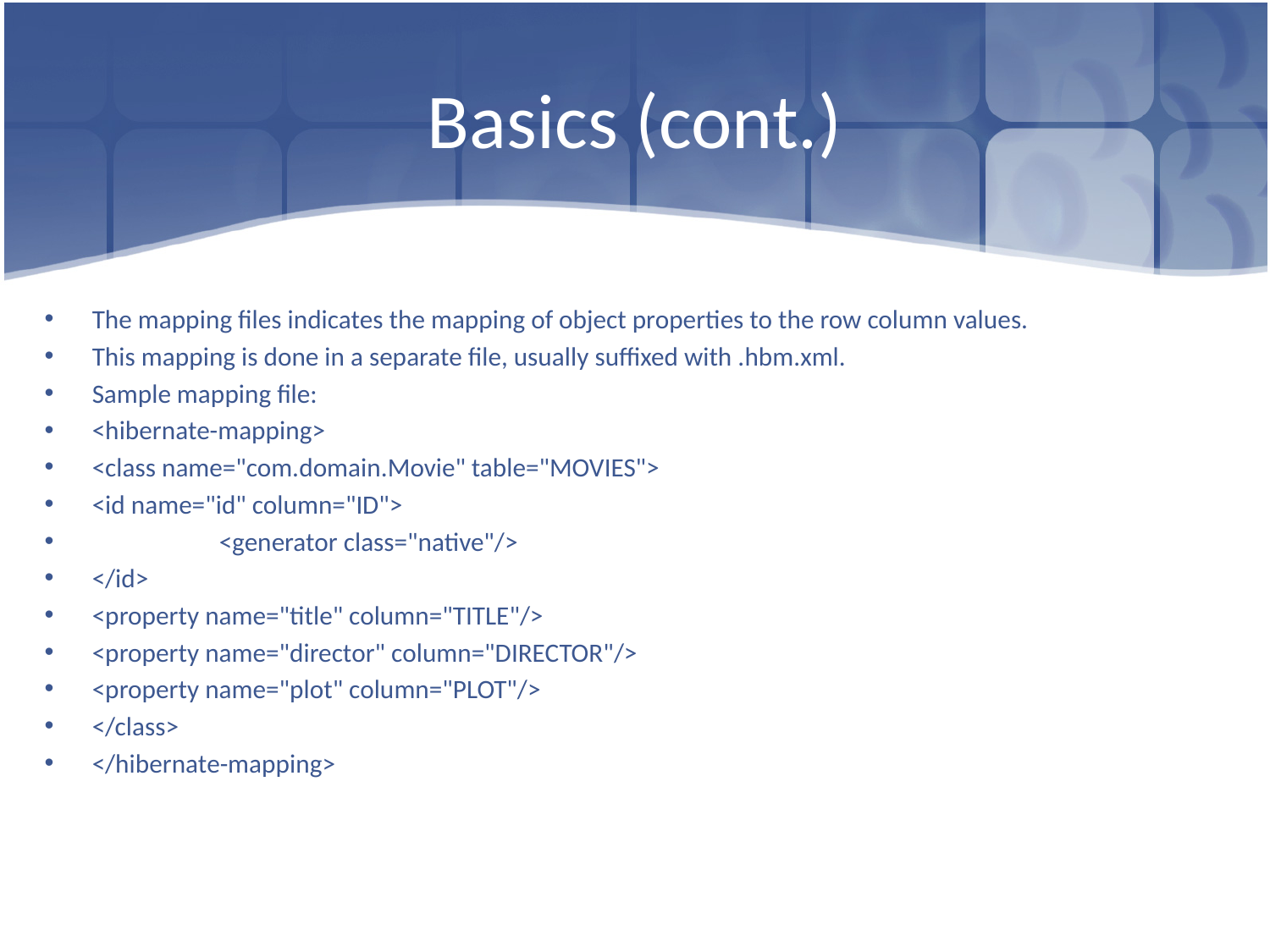

# Basics (cont.)
The mapping files indicates the mapping of object properties to the row column values.
This mapping is done in a separate file, usually suffixed with .hbm.xml.
Sample mapping file:
<hibernate-mapping>
<class name="com.domain.Movie" table="MOVIES">
<id name="id" column="ID">
	<generator class="native"/>
</id>
<property name="title" column="TITLE"/>
<property name="director" column="DIRECTOR"/>
<property name="plot" column="PLOT"/>
</class>
</hibernate-mapping>